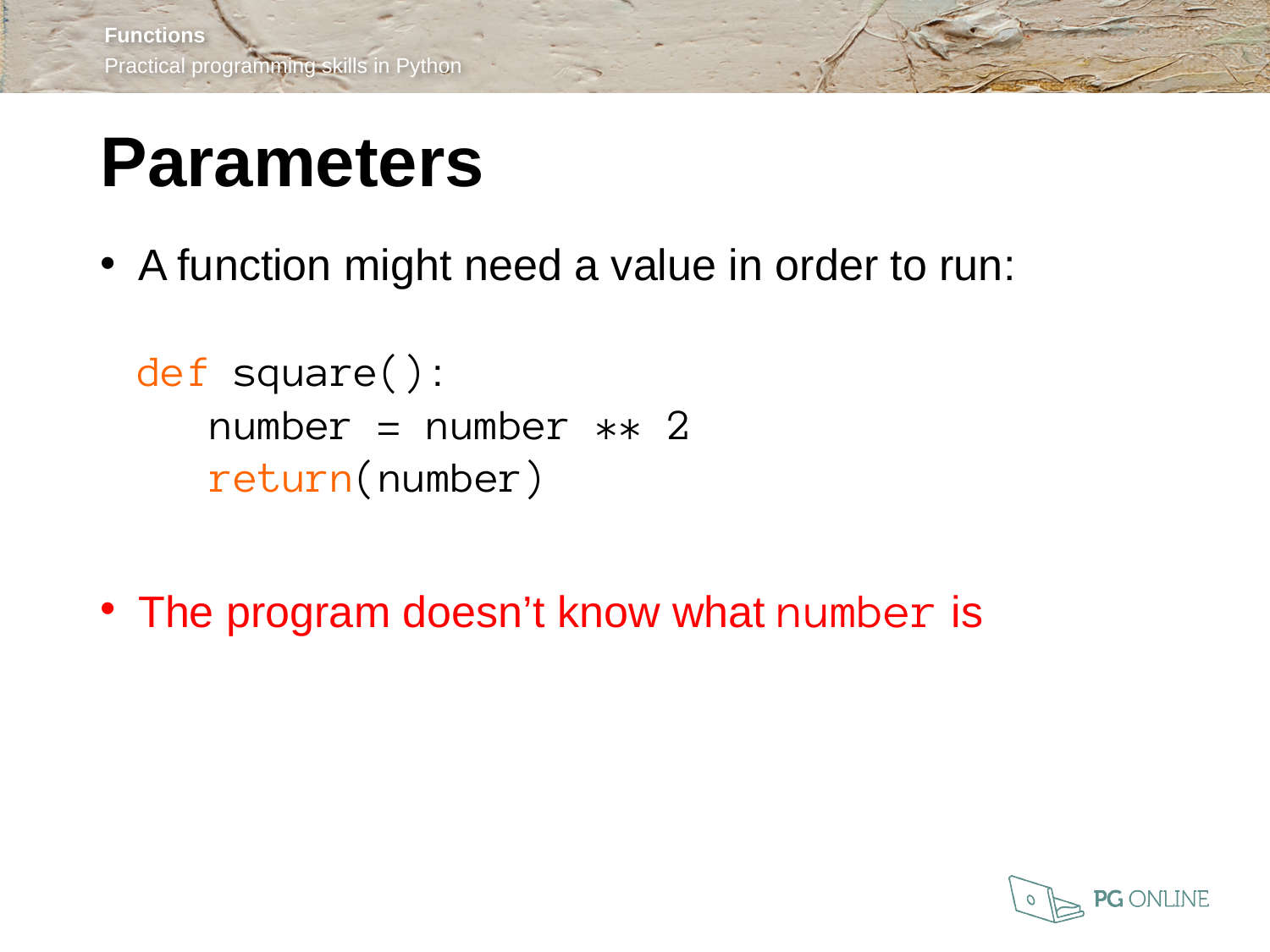

Parameters
A function might need a value in order to run:
def square():
   number = number ** 2
   return(number)
The program doesn’t know what number is